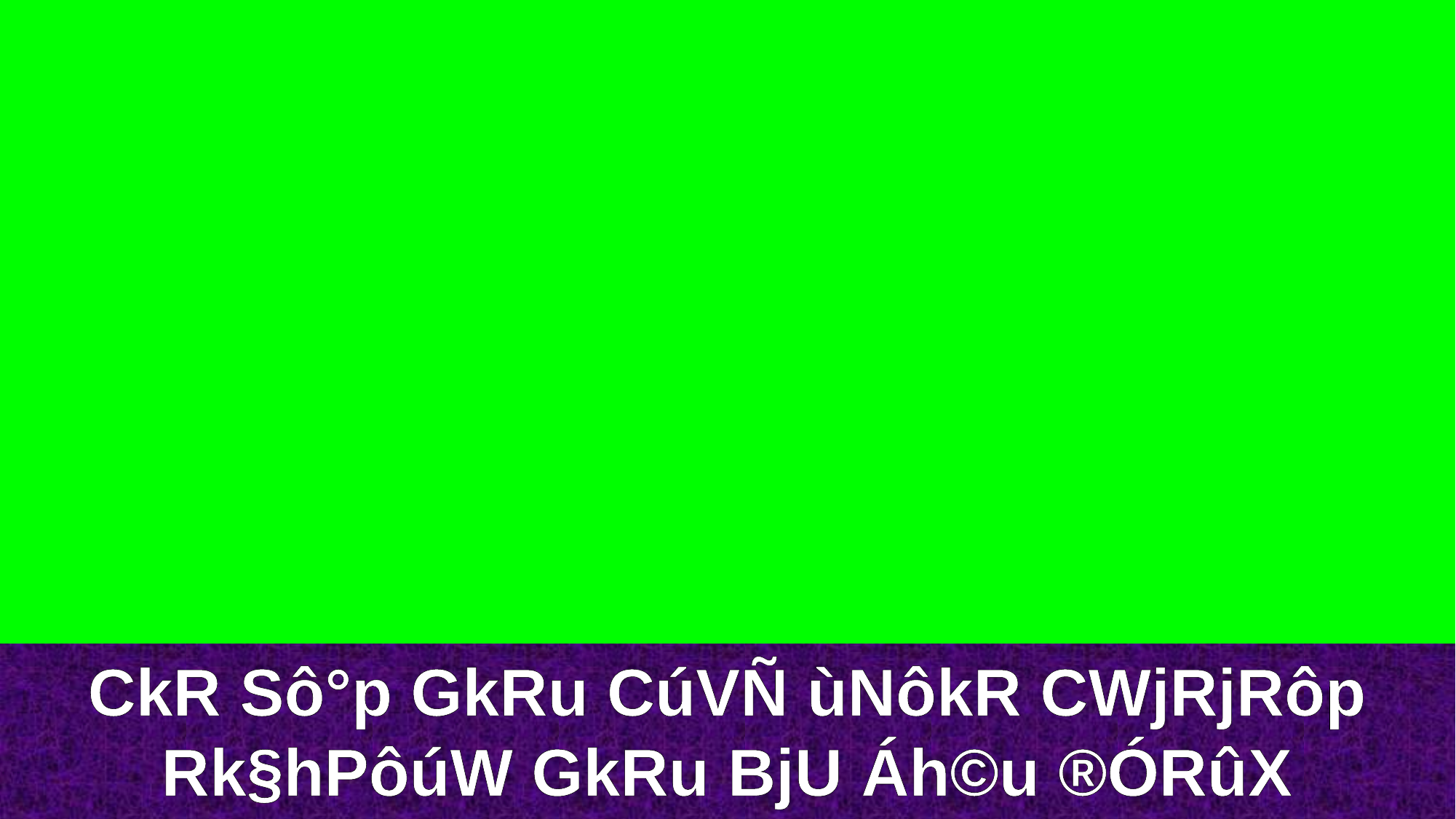

CkR Sô°p GkRu CúVÑ ùNôkR CWjRjRôp Rk§hPôúW GkRu BjU Áh©u ®ÓRûX